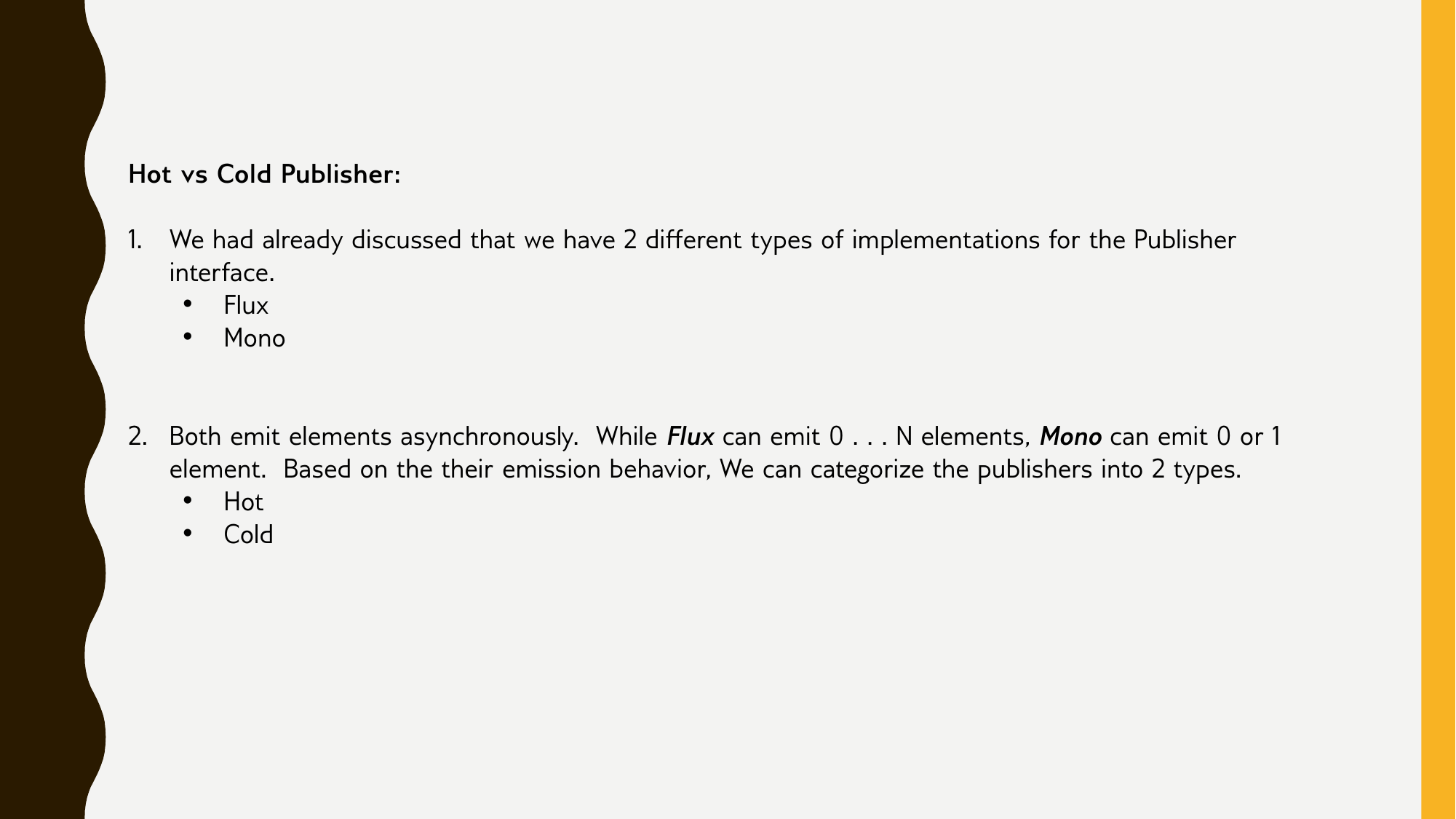

Hot vs Cold Publisher:

We had already discussed that we have 2 different types of implementations for the Publisher interface.
Flux
Mono

Both emit elements asynchronously.  While Flux can emit 0 . . . N elements, Mono can emit 0 or 1 element.  Based on the their emission behavior, We can categorize the publishers into 2 types.
Hot
Cold